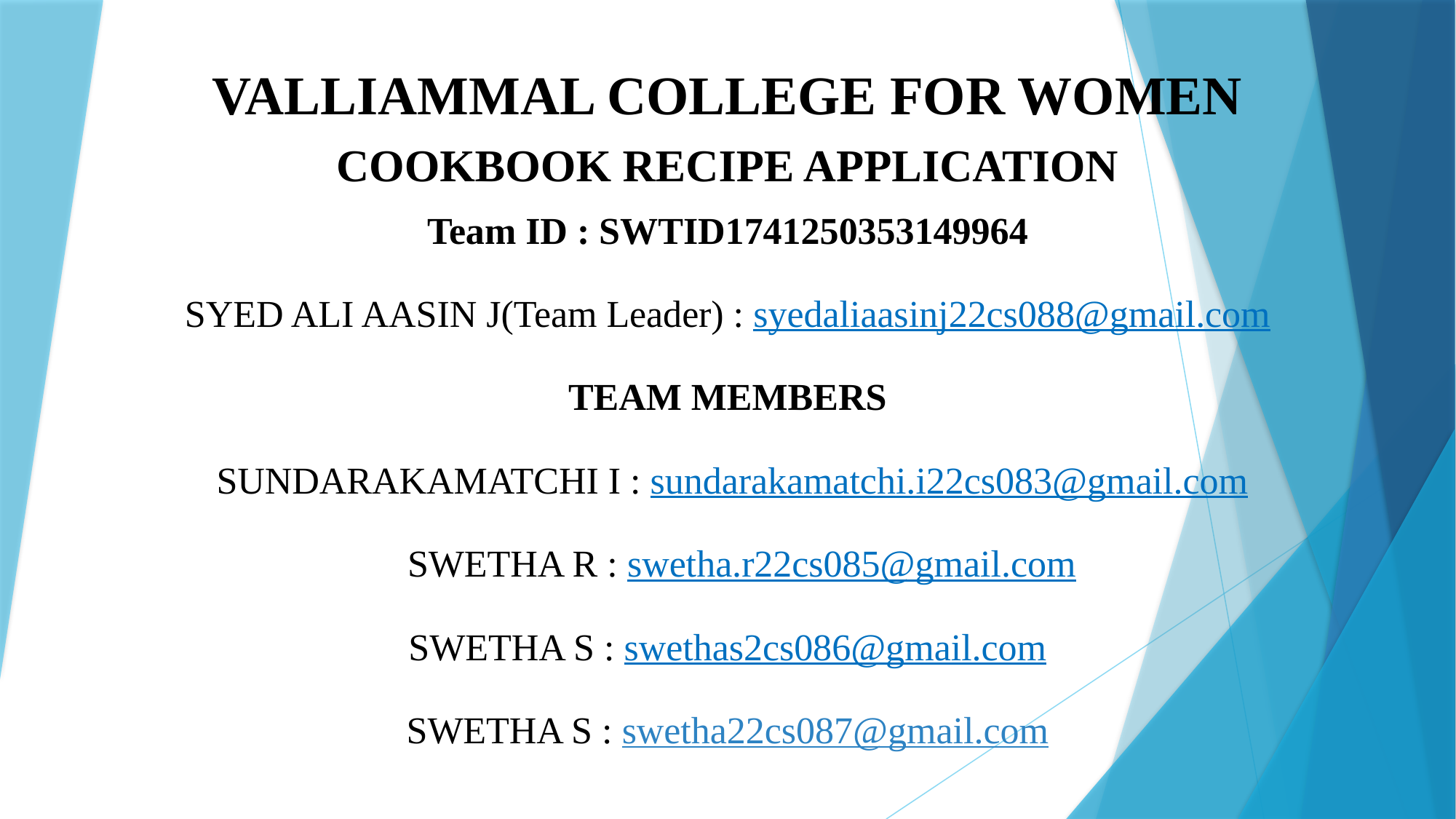

# VALLIAMMAL COLLEGE FOR WOMEN
COOKBOOK RECIPE APPLICATION
Team ID : SWTID1741250353149964
SYED ALI AASIN J(Team Leader) : syedaliaasinj22cs088@gmail.com
TEAM MEMBERS
 SUNDARAKAMATCHI I : sundarakamatchi.i22cs083@gmail.com
   SWETHA R : swetha.r22cs085@gmail.com
SWETHA S : swethas2cs086@gmail.com
SWETHA S : swetha22cs087@gmail.com